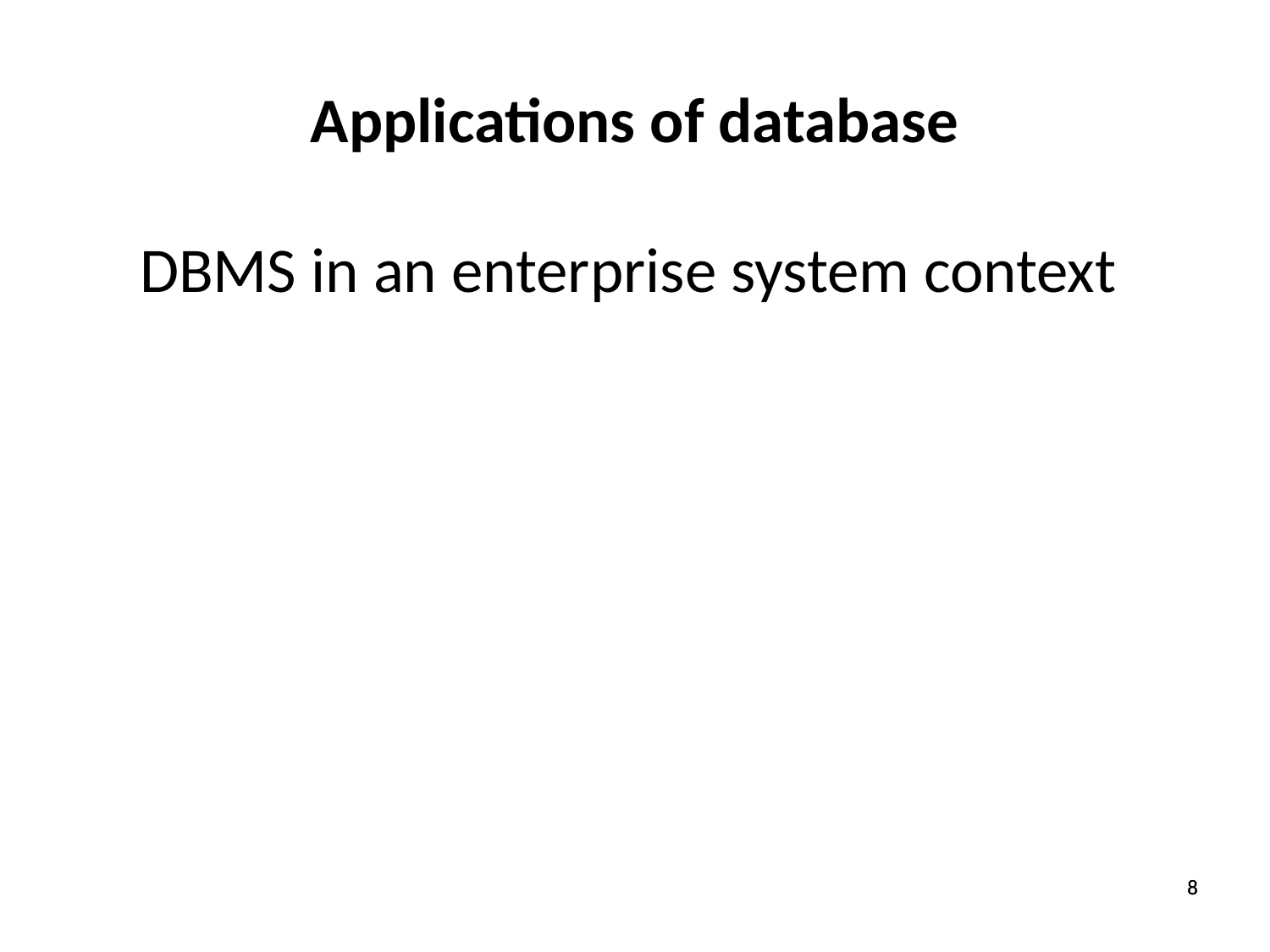

# Applications of database
DBMS in an enterprise system context